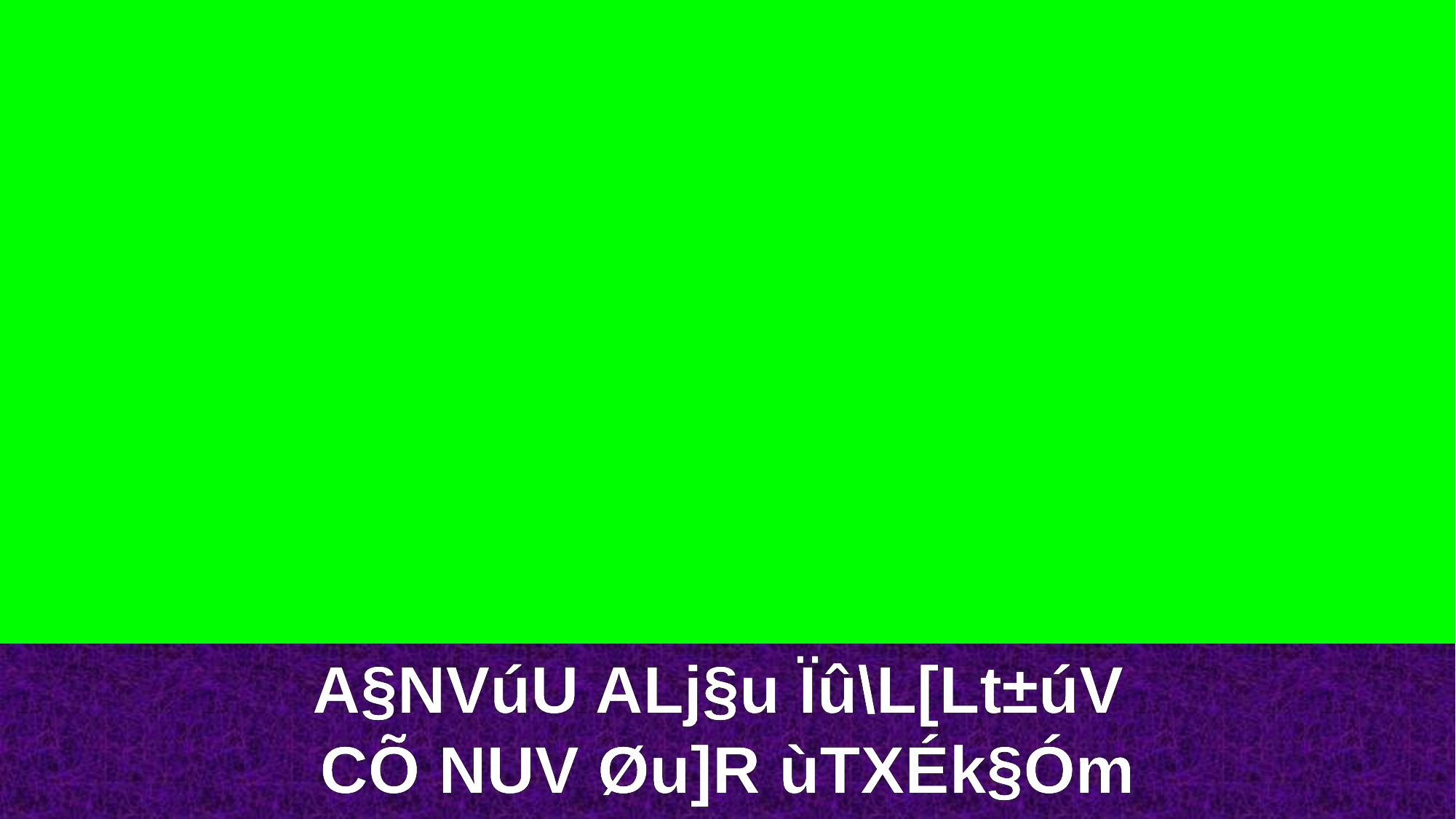

A§NVúU ALj§u Ïû\L[Lt±úV
CÕ NUV Øu]R ùTXÉk§Óm